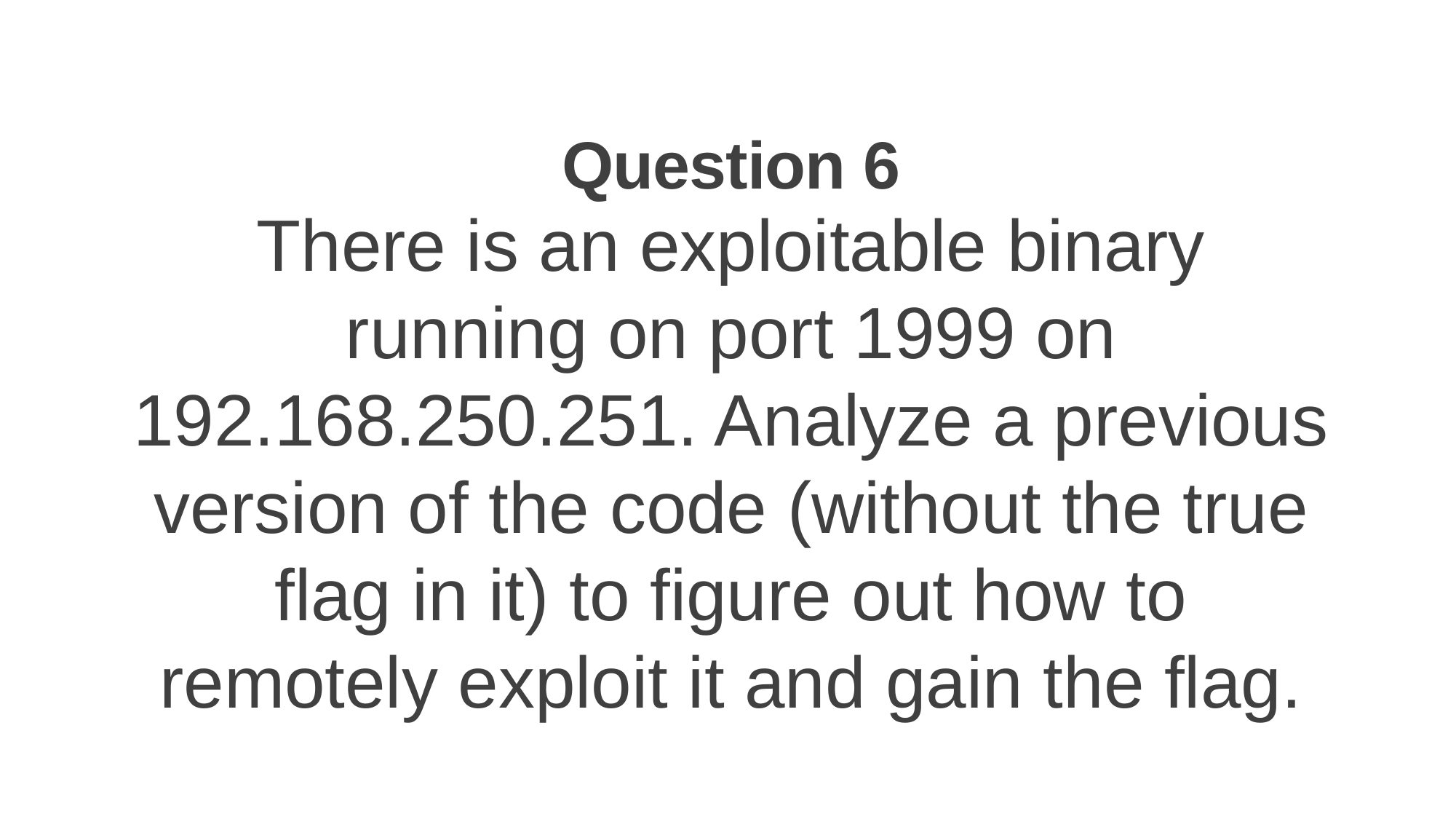

Question 6
There is an exploitable binary running on port 1999 on 192.168.250.251. Analyze a previous version of the code (without the true flag in it) to figure out how to remotely exploit it and gain the flag.